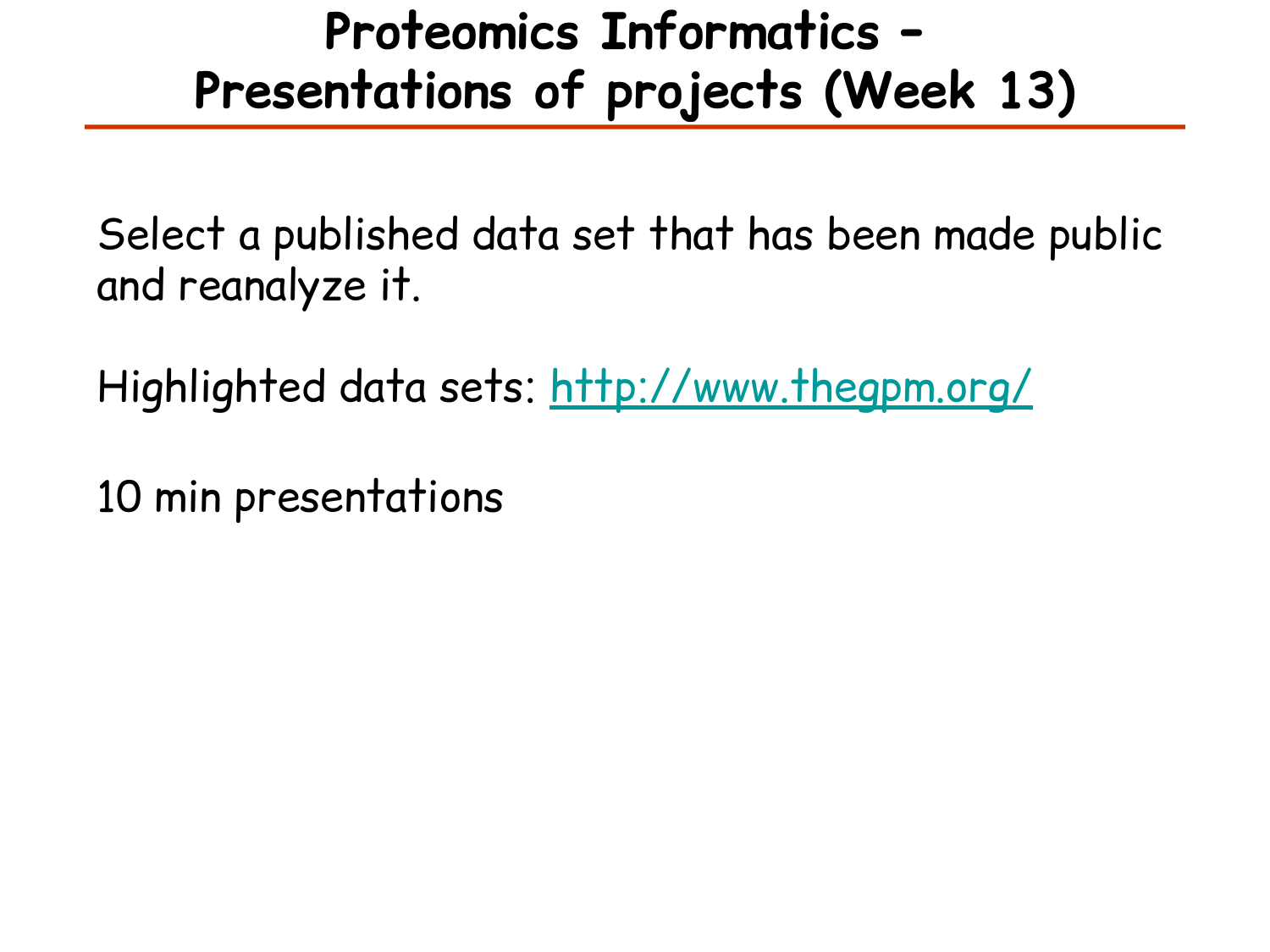

Proteomics Informatics –
Presentations of projects (Week 13)

Select a published data set that has been made public and reanalyze it.

Highlighted data sets: http://www.thegpm.org/

10 min presentations